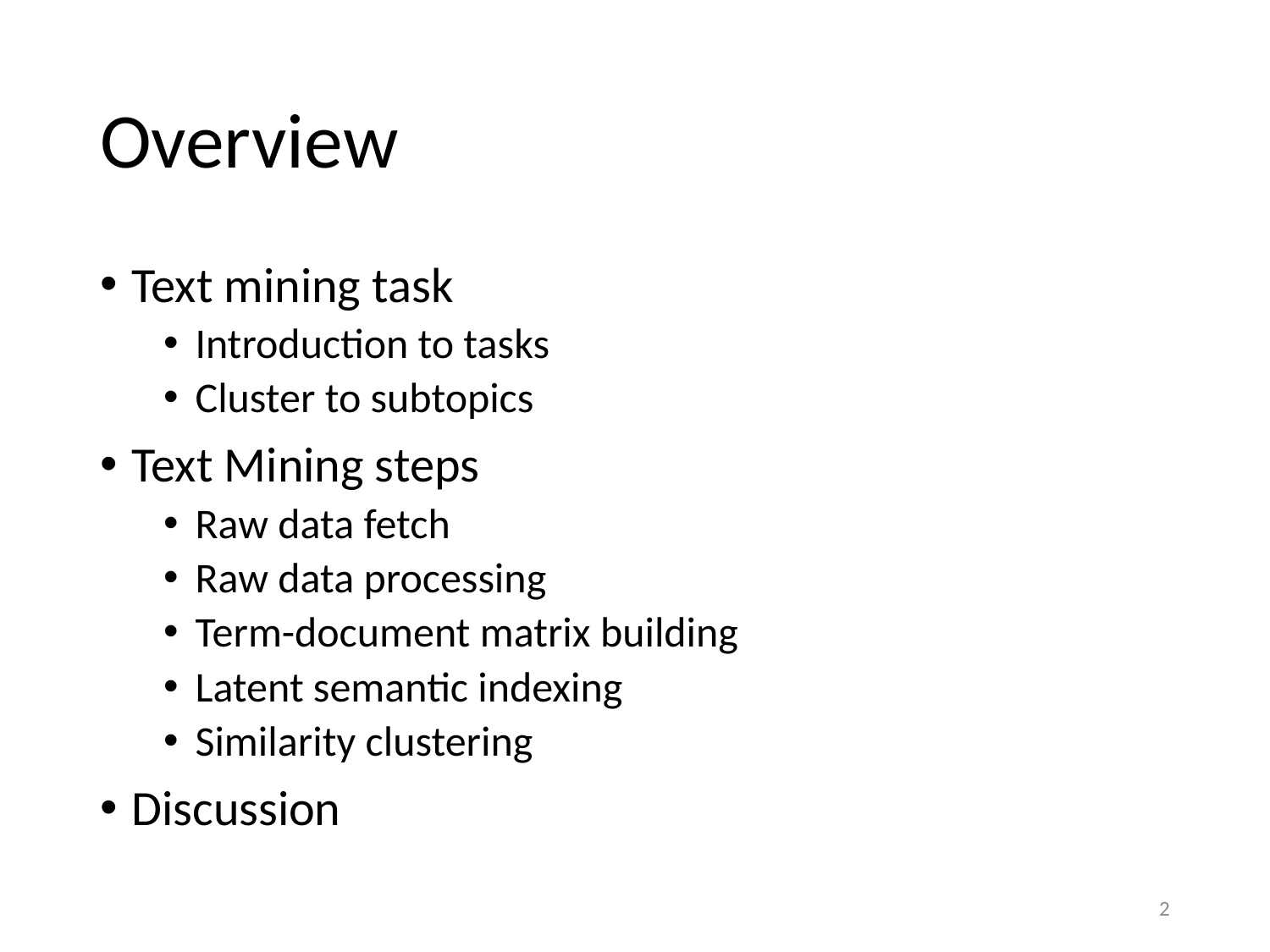

# Overview
Text mining task
Introduction to tasks
Cluster to subtopics
Text Mining steps
Raw data fetch
Raw data processing
Term-document matrix building
Latent semantic indexing
Similarity clustering
Discussion

2